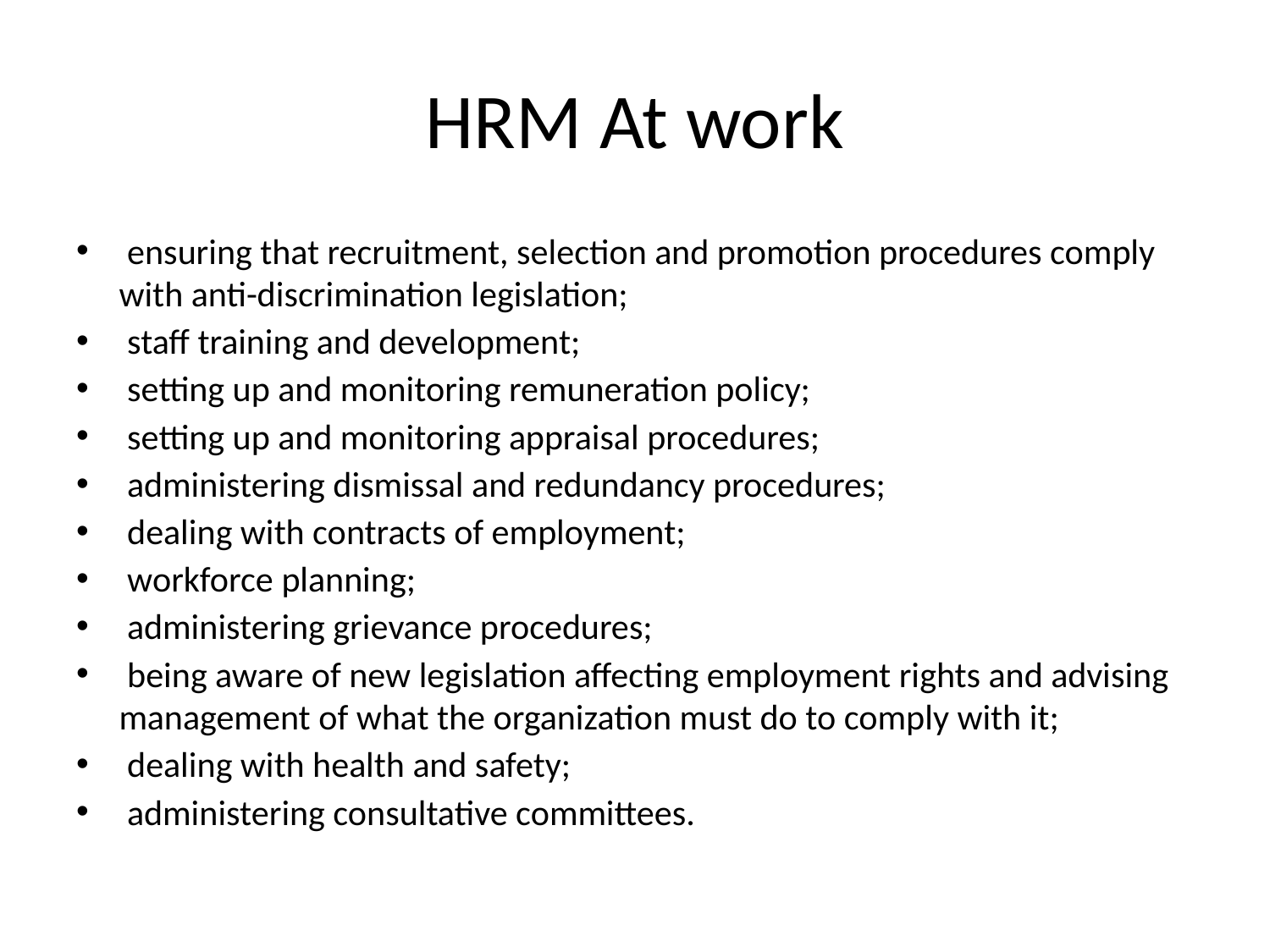

# HRM At work
 ensuring that recruitment, selection and promotion procedures comply with anti-discrimination legislation;
 staff training and development;
 setting up and monitoring remuneration policy;
 setting up and monitoring appraisal procedures;
 administering dismissal and redundancy procedures;
 dealing with contracts of employment;
 workforce planning;
 administering grievance procedures;
 being aware of new legislation affecting employment rights and advising management of what the organization must do to comply with it;
 dealing with health and safety;
 administering consultative committees.